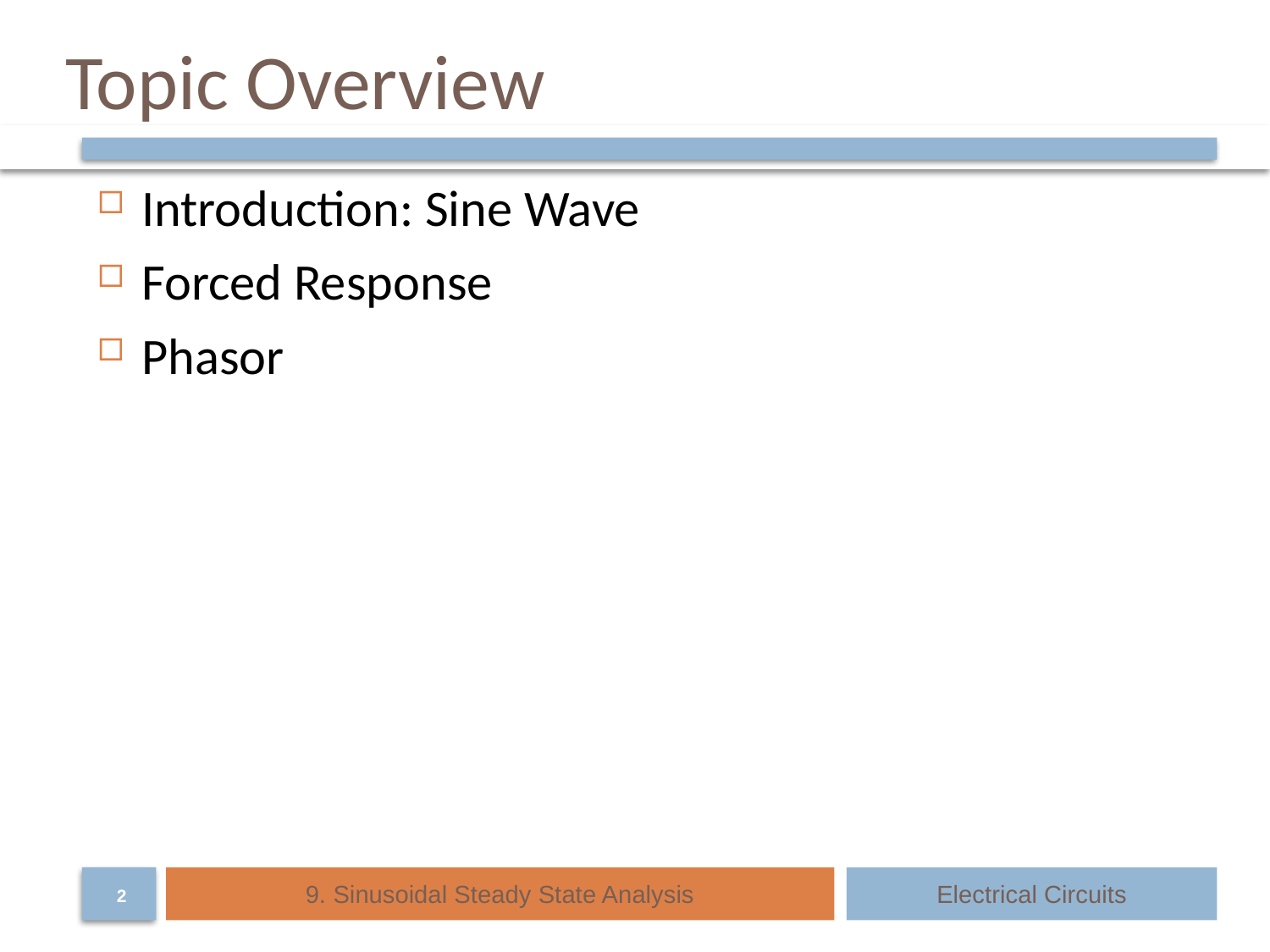

# Topic Overview
Introduction: Sine Wave
Forced Response
Phasor

9. Sinusoidal Steady State Analysis
Electrical Circuits
2